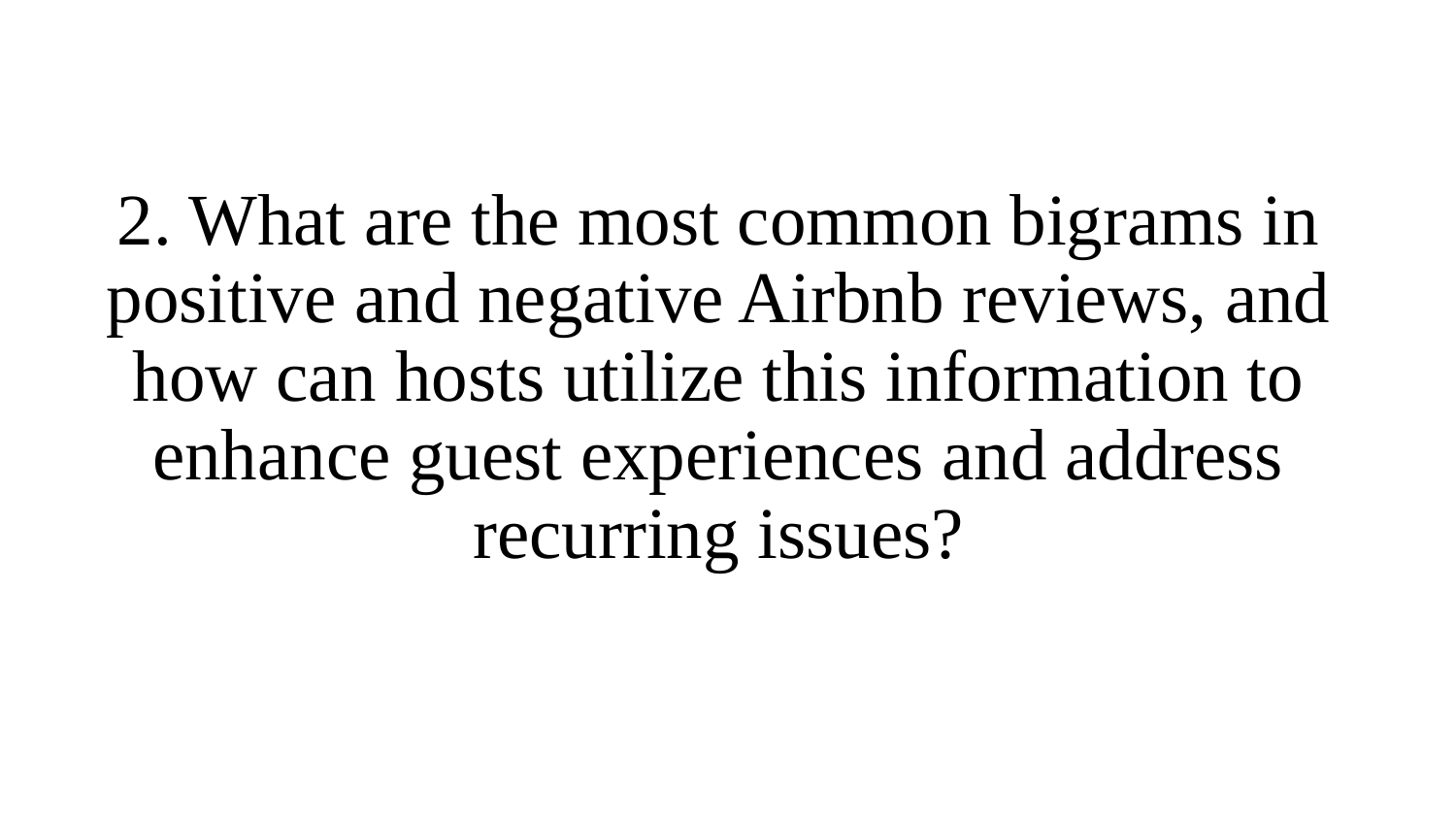

2. What are the most common bigrams in positive and negative Airbnb reviews, and how can hosts utilize this information to enhance guest experiences and address recurring issues?